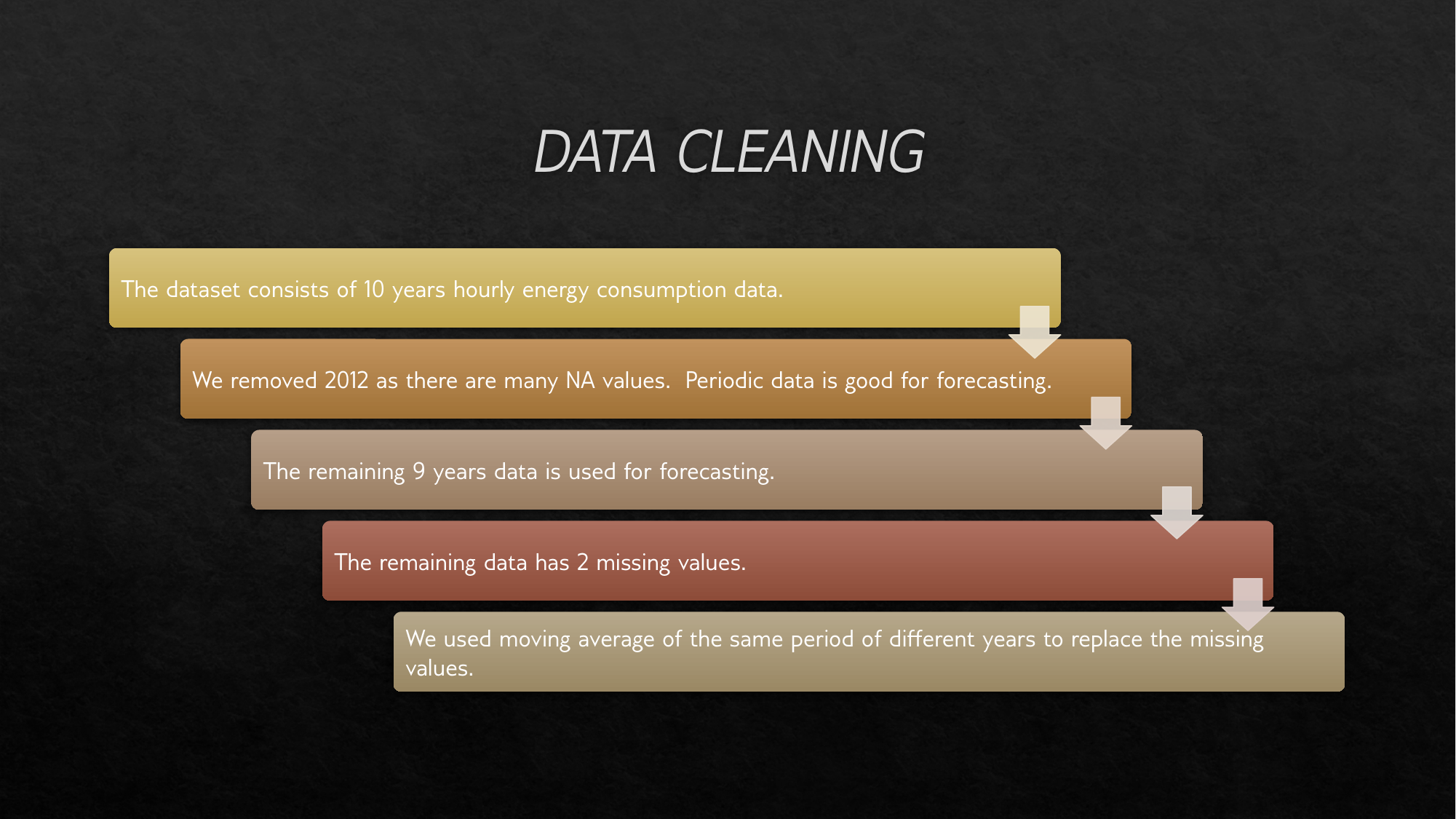

# DATA CLEANING
The dataset consists of 10 years hourly energy consumption data.
We removed 2012 as there are many NA values.  Periodic data is good for forecasting.
The remaining 9 years data is used for forecasting.
The remaining data has 2 missing values.
We used moving average of the same period of different years to replace the missing values.